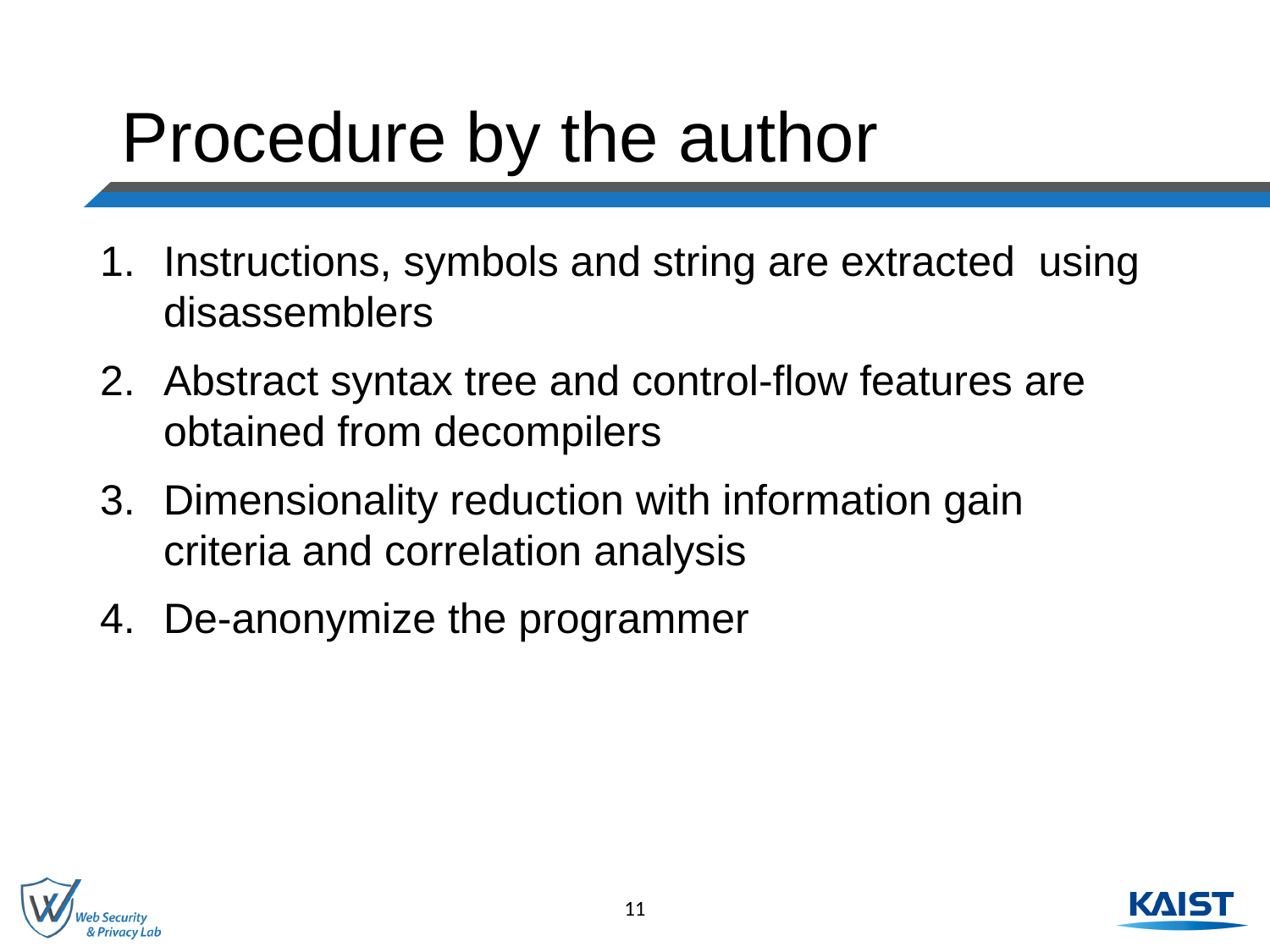

# Procedure by the author
Instructions, symbols and string are extracted  using disassemblers
Abstract syntax tree and control-flow features are  obtained from decompilers
Dimensionality reduction with information gain  criteria and correlation analysis
De-anonymize the programmer
11